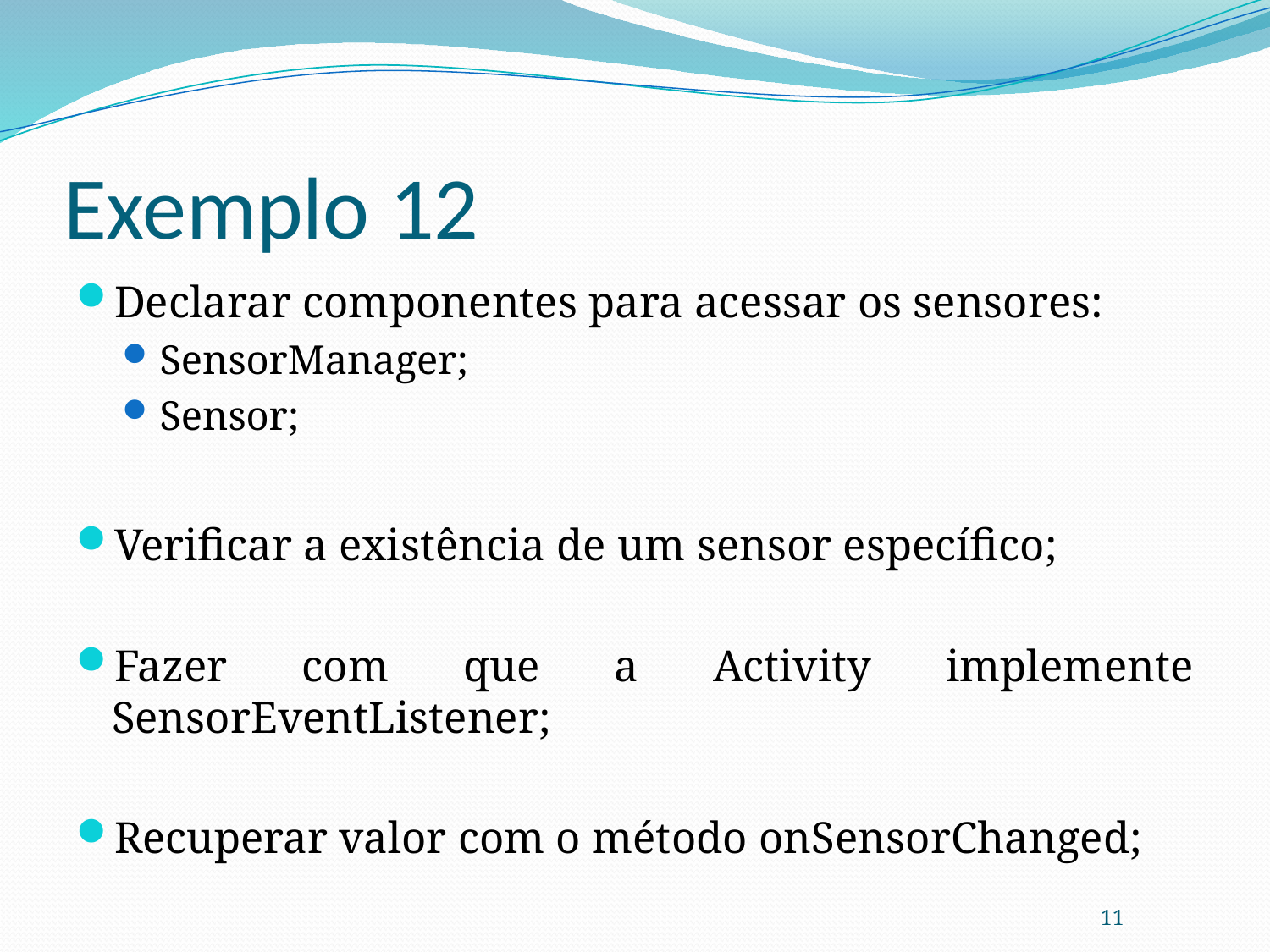

# Exemplo 12
Declarar componentes para acessar os sensores:
SensorManager;
Sensor;

Verificar a existência de um sensor específico;

Fazer com que a Activity implemente SensorEventListener;

Recuperar valor com o método onSensorChanged;
11